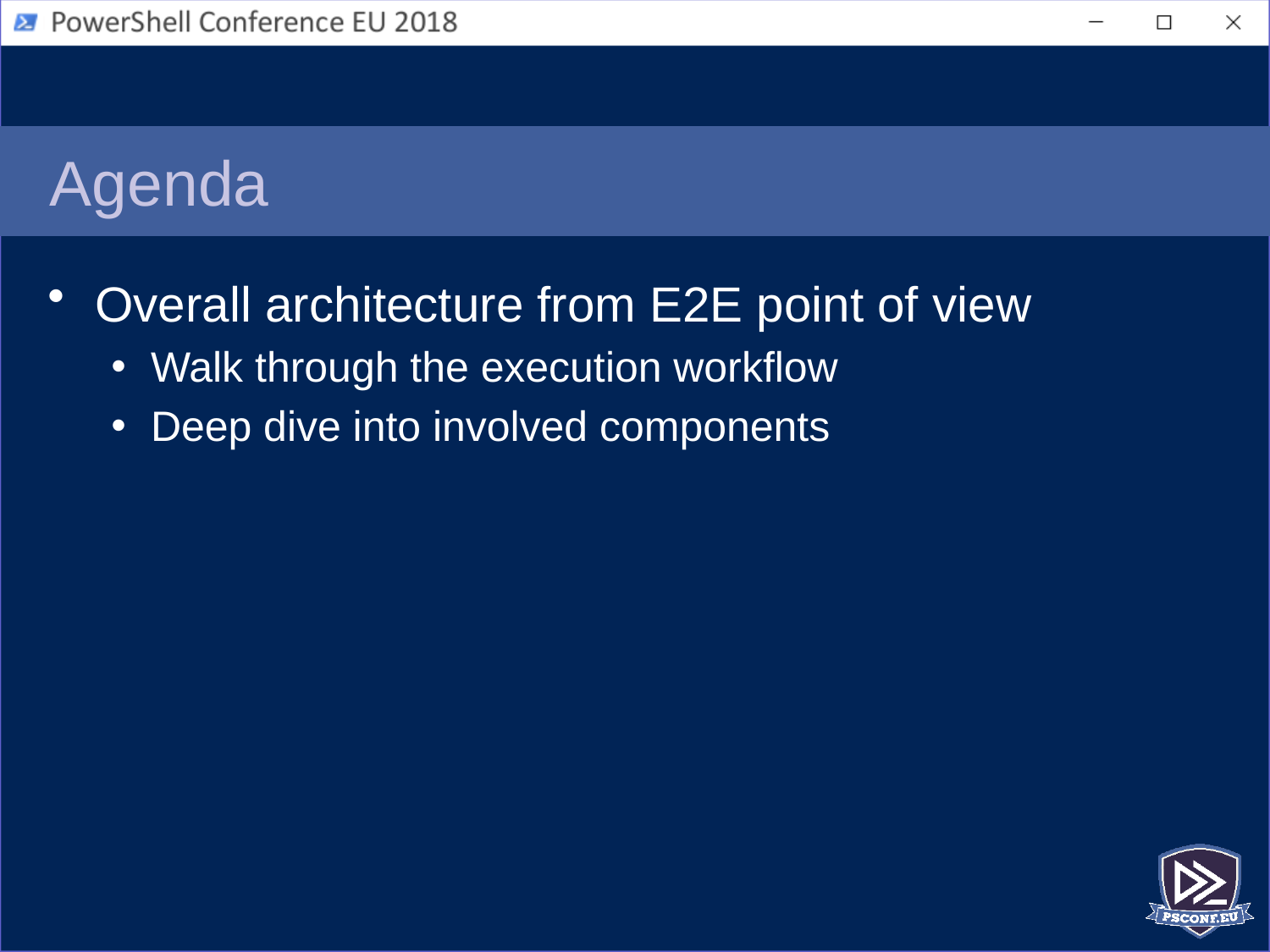

# Agenda
Overall architecture from E2E point of view
Walk through the execution workflow
Deep dive into involved components